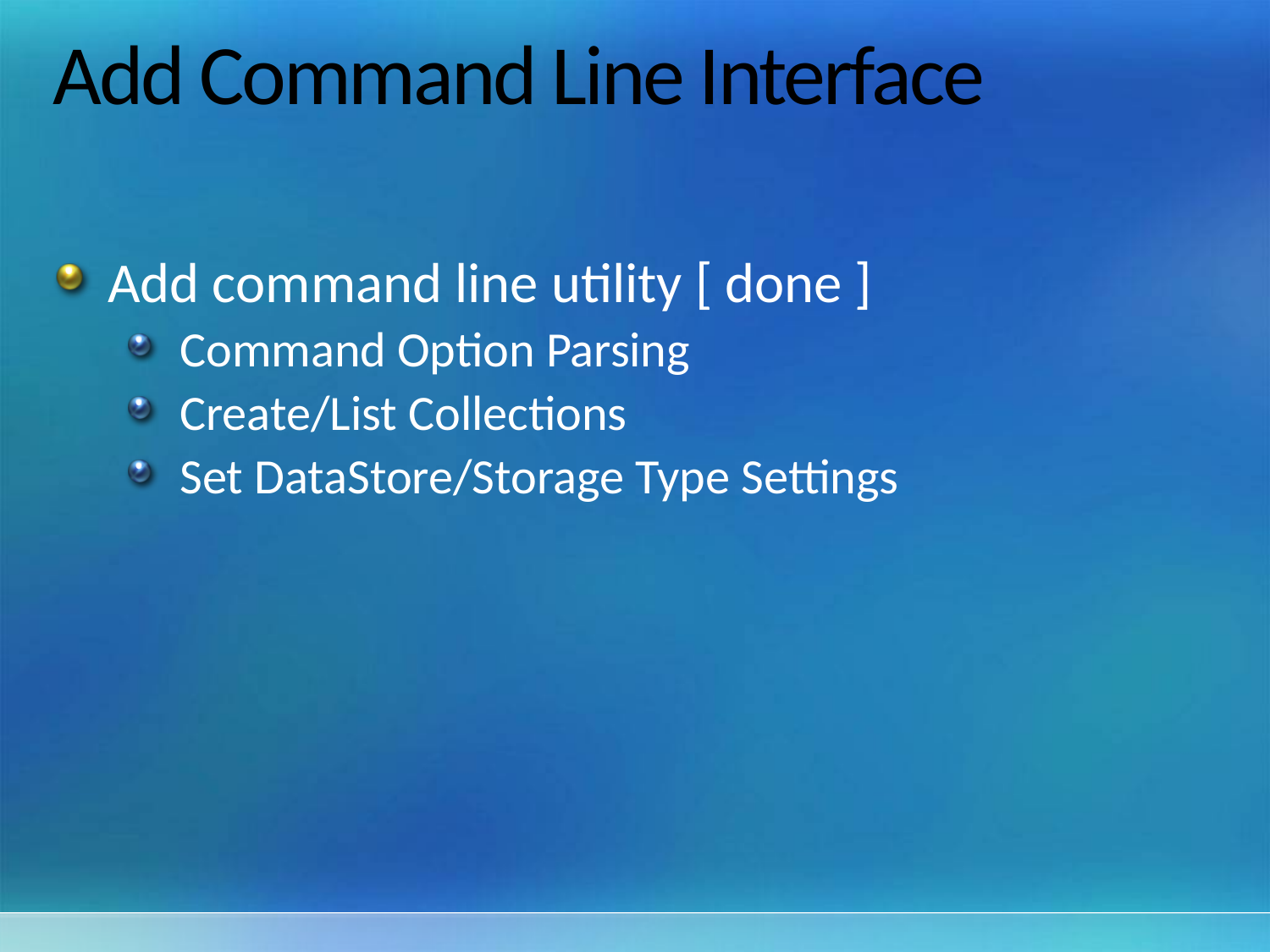

# Add Command Line Interface
Add command line utility [ done ]
Command Option Parsing
Create/List Collections
Set DataStore/Storage Type Settings